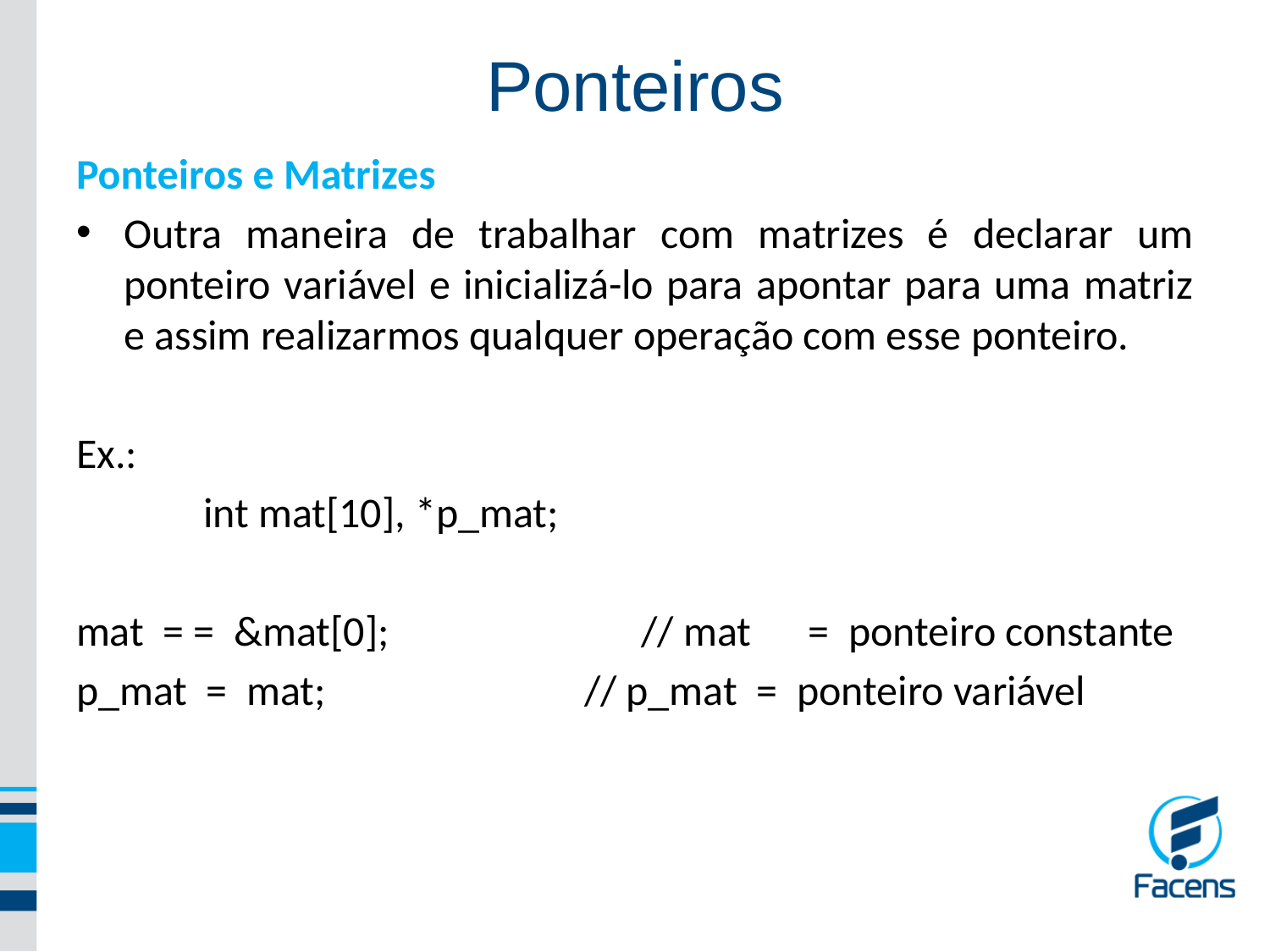

Ponteiros
Ponteiros e Matrizes
Outra maneira de trabalhar com matrizes é declarar um ponteiro variável e inicializá-lo para apontar para uma matriz e assim realizarmos qualquer operação com esse ponteiro.

Ex.:
	int mat[10], *p_mat;

mat  = =  &mat[0];		      // mat      =  ponteiro constante
p_mat  =  mat;		      	// p_mat  =  ponteiro variável